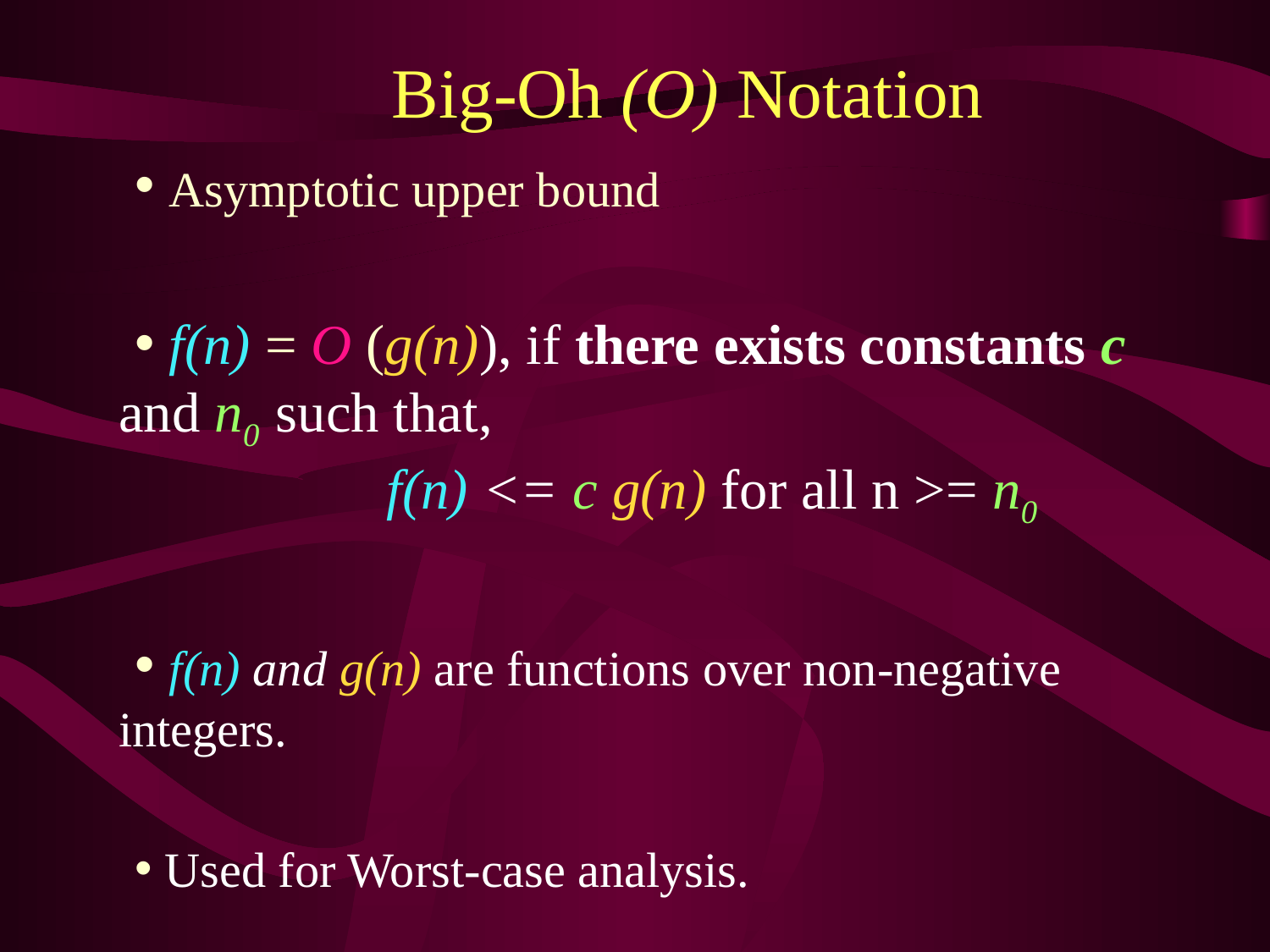

# Big-Oh (O) Notation
 Asymptotic upper bound

 f(n) = O (g(n)), if there exists constants c and n0  such that,
		 f(n) <= c g(n) for all n >= n0

 f(n) and g(n) are functions over non-negative integers.

 Used for Worst-case analysis.